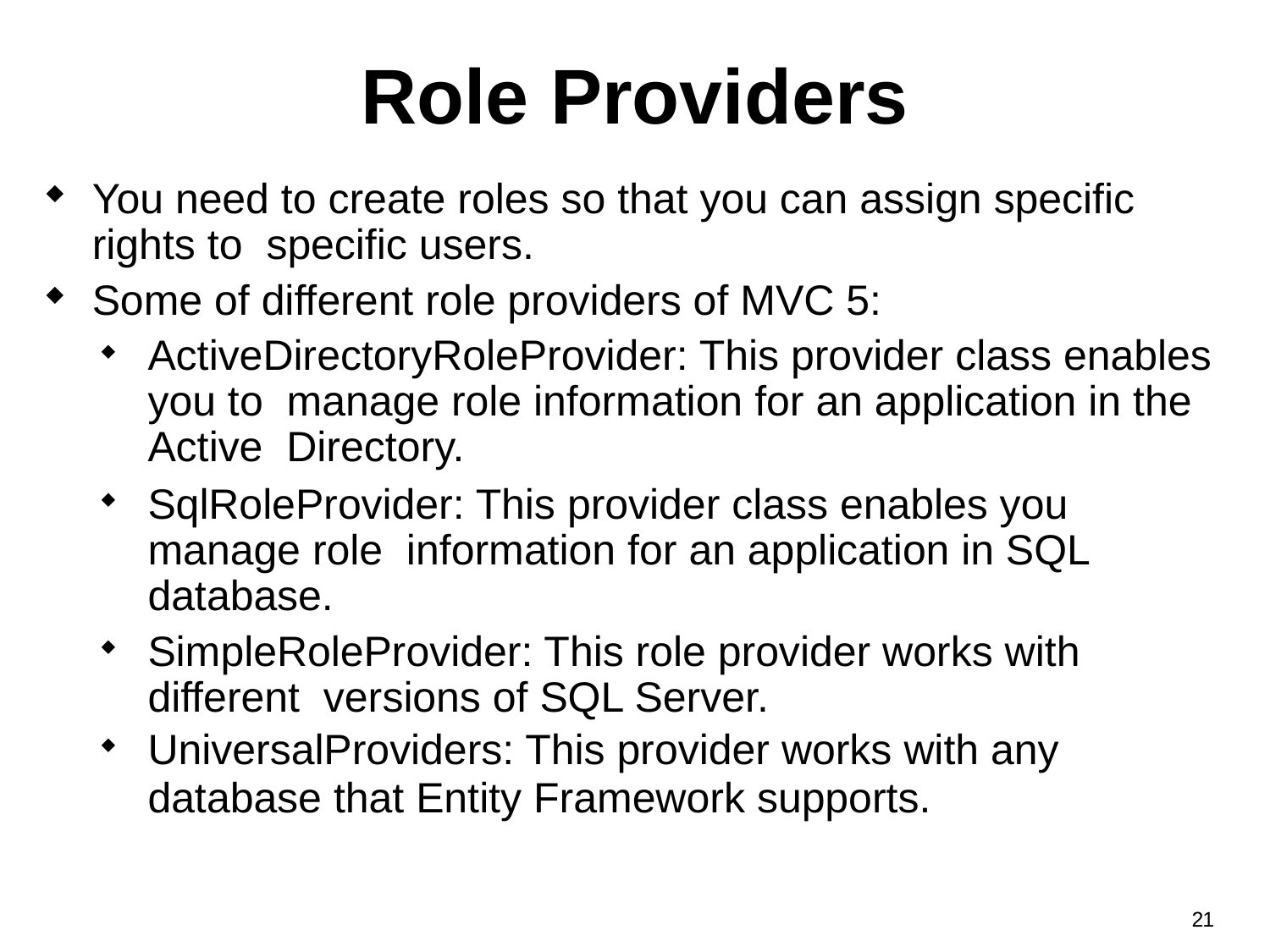

# Role Providers
You need to create roles so that you can assign specific rights to  specific users.
Some of different role providers of MVC 5:
ActiveDirectoryRoleProvider: This provider class enables you to  manage role information for an application in the Active  Directory.
SqlRoleProvider: This provider class enables you manage role  information for an application in SQL database.
SimpleRoleProvider: This role provider works with different  versions of SQL Server.
UniversalProviders: This provider works with any database that Entity Framework supports.
21